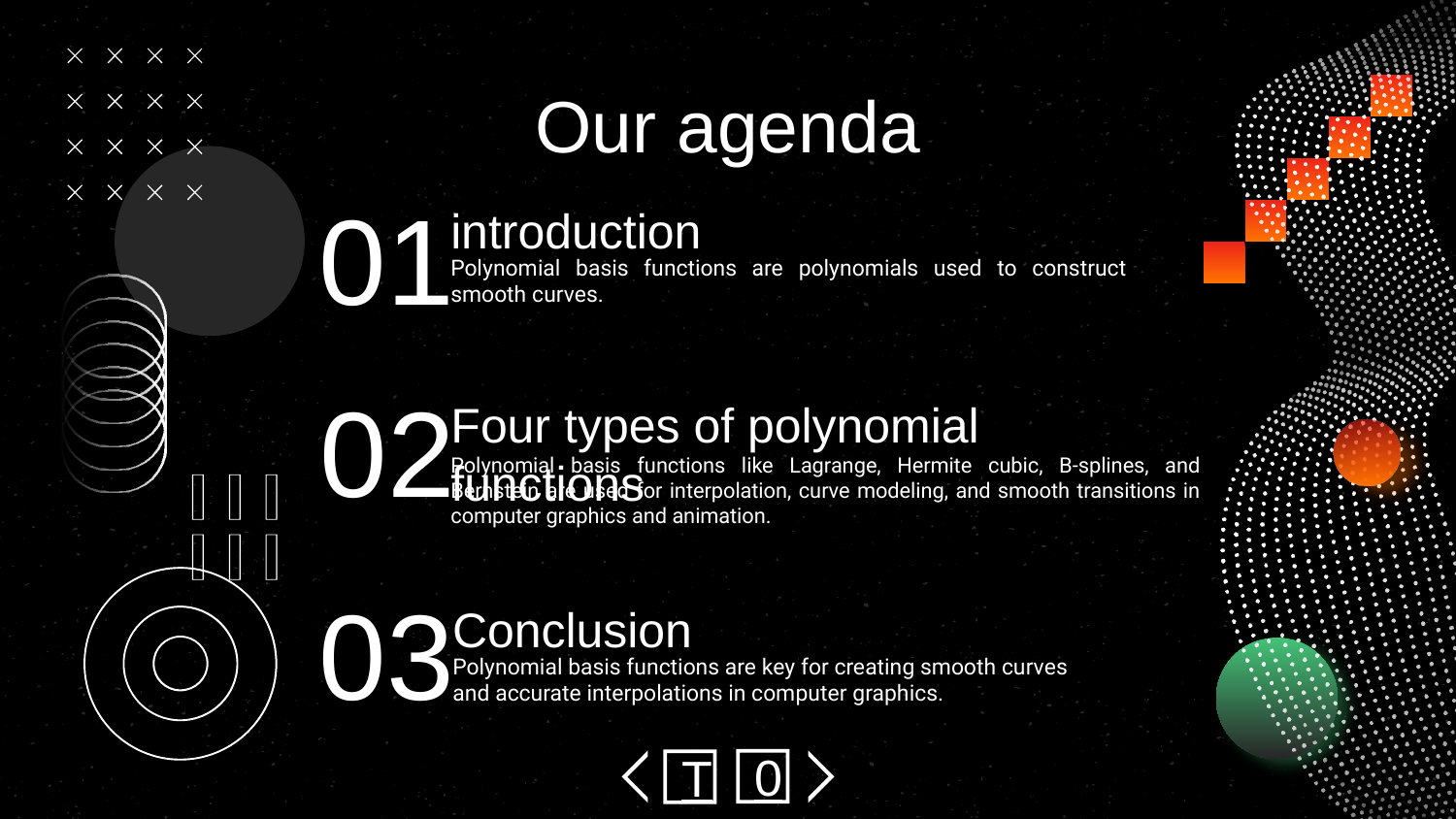

# Our agenda

01
introduction
Polynomial basis functions are polynomials used to construct smooth curves.

02
Four types of polynomial functions

Polynomial basis functions like Lagrange, Hermite cubic, B-splines, and Bernstein are used for interpolation, curve modeling, and smooth transitions in computer graphics and animation.

03

Conclusion

Polynomial basis functions are key for creating smooth curves and accurate interpolations in computer graphics.
0
T